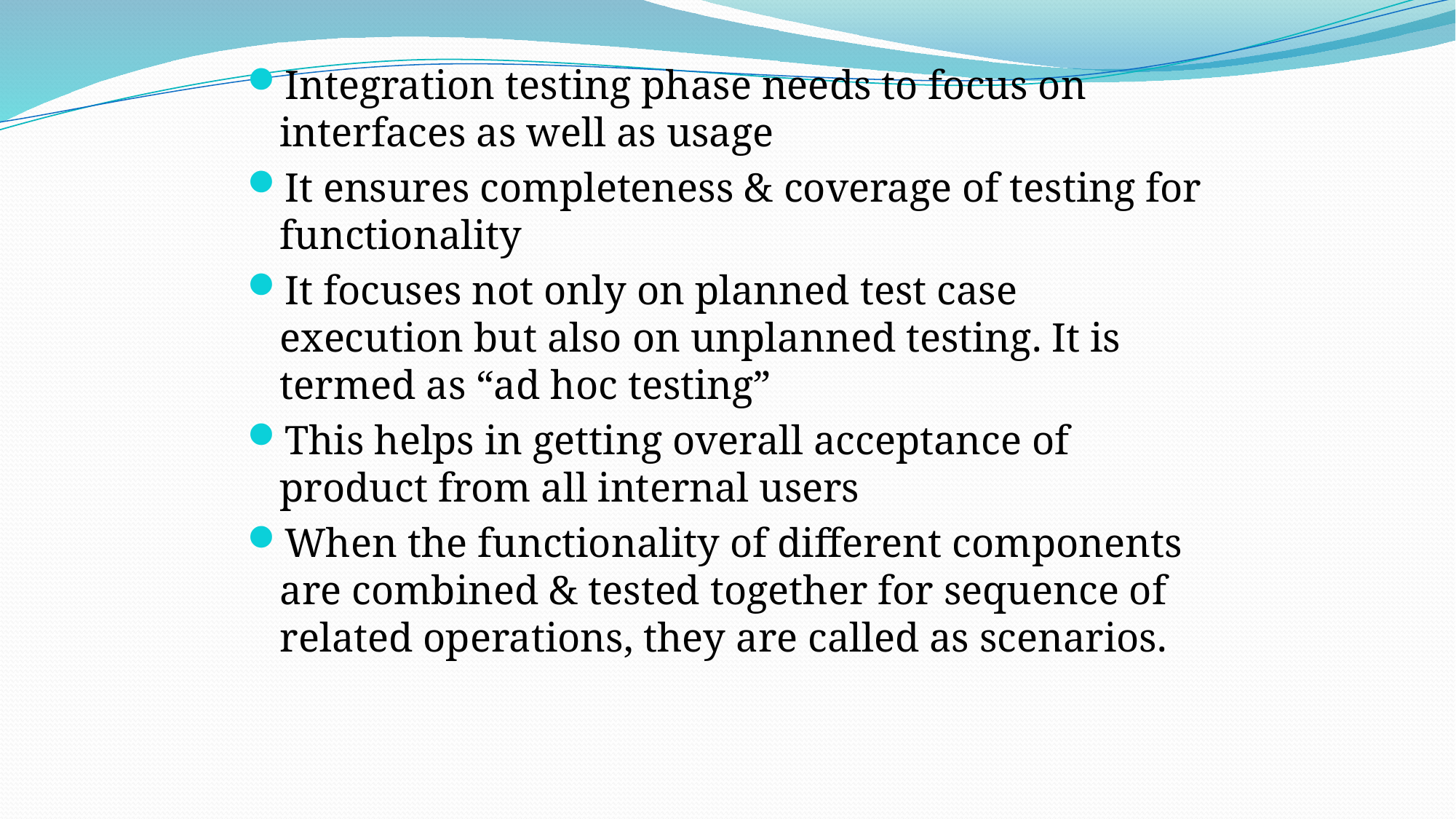

Integration testing phase needs to focus on interfaces as well as usage
It ensures completeness & coverage of testing for functionality
It focuses not only on planned test case execution but also on unplanned testing. It is termed as “ad hoc testing”
This helps in getting overall acceptance of product from all internal users
When the functionality of different components are combined & tested together for sequence of related operations, they are called as scenarios.